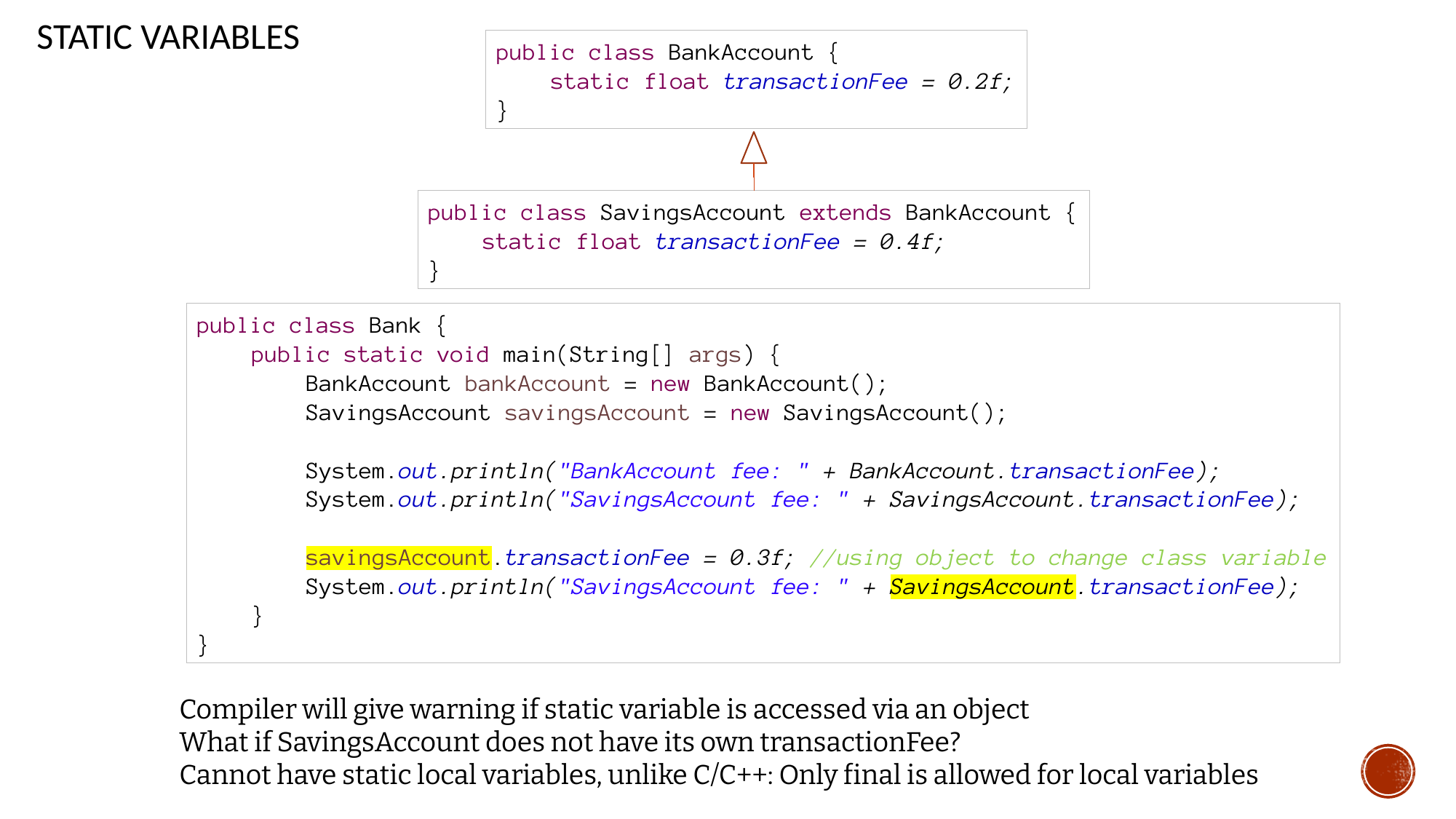

# Static variables
public class BankAccount {
static float transactionFee = 0.2f;
}

public class SavingsAccount extends BankAccount {
static float transactionFee = 0.4f;
}
public class Bank {
public static void main(String[] args) {
BankAccount bankAccount = new BankAccount();
SavingsAccount savingsAccount = new SavingsAccount();

System.out.println("BankAccount fee: " + BankAccount.transactionFee);
System.out.println("SavingsAccount fee: " + SavingsAccount.transactionFee);

savingsAccount.transactionFee = 0.3f; //using object to change class variable
System.out.println("SavingsAccount fee: " + SavingsAccount.transactionFee);
}
}
Compiler will give warning if static variable is accessed via an object
What if SavingsAccount does not have its own transactionFee?
Cannot have static local variables, unlike C/C++: Only final is allowed for local variables
13